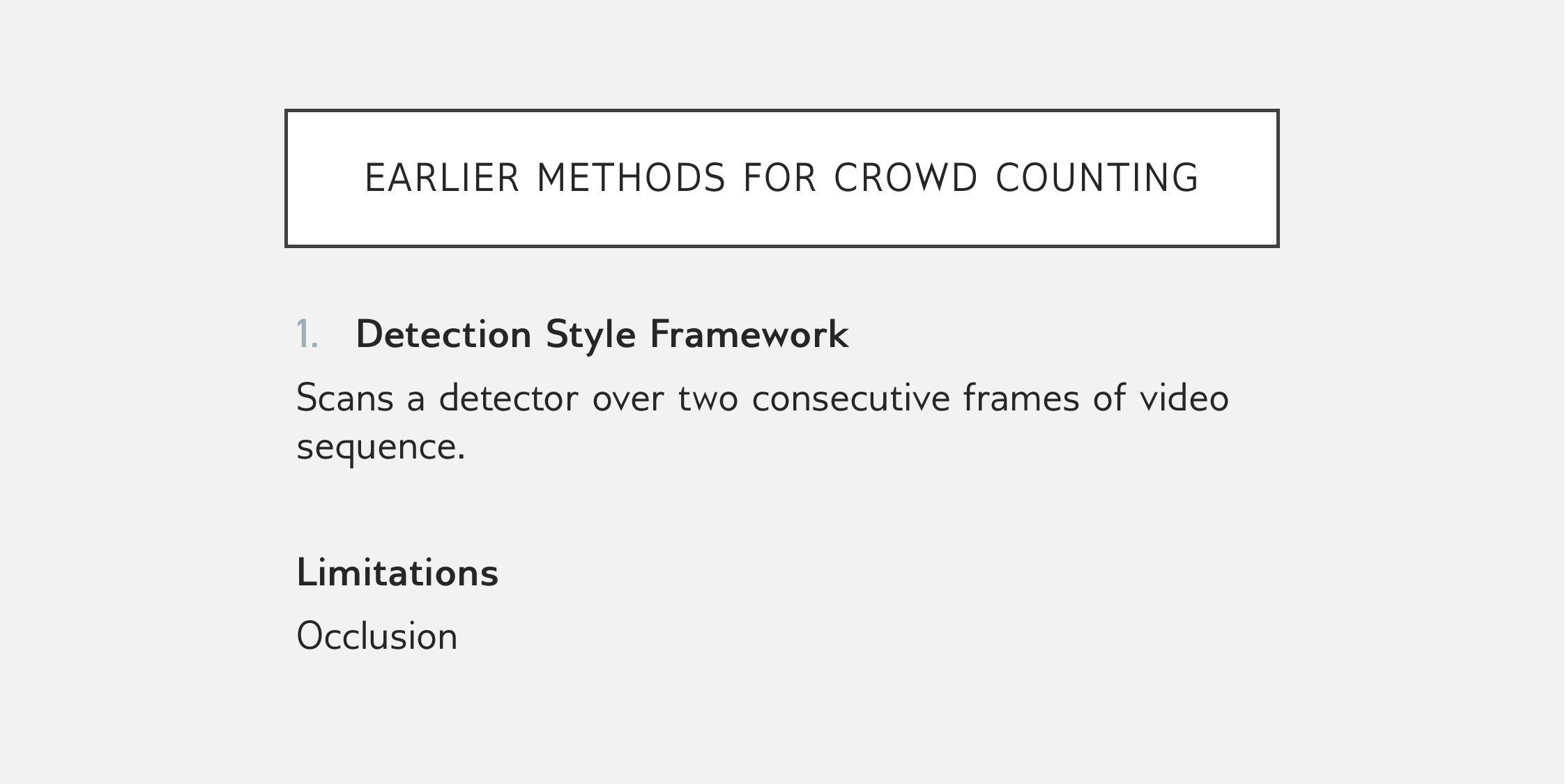

# Earlier methods for crowd Counting
Detection Style Framework
Scans a detector over two consecutive frames of video sequence.

Limitations
Occlusion